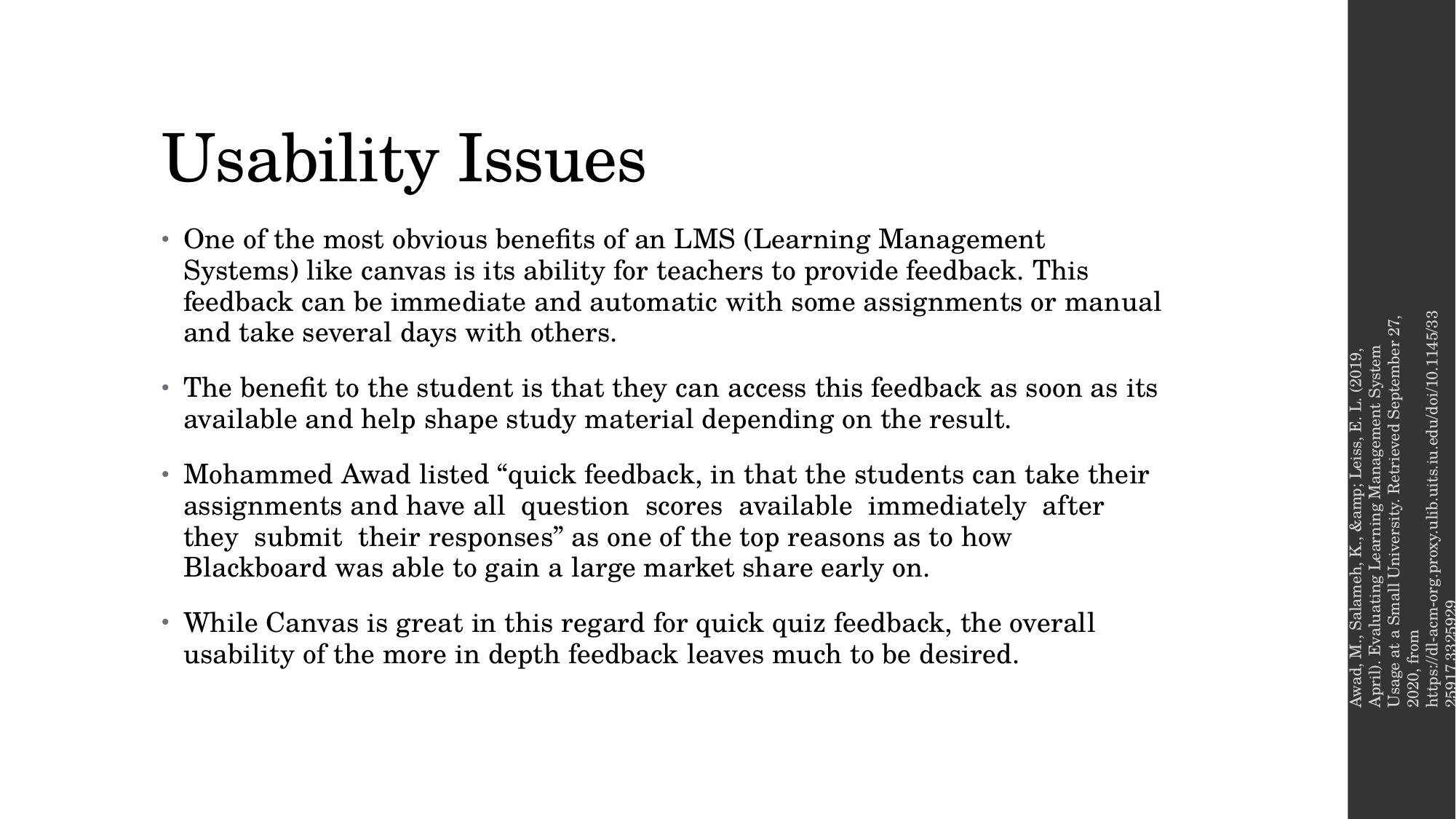

# Usability Issues
One of the most obvious benefits of an LMS (Learning Management Systems) like canvas is its ability for teachers to provide feedback. This feedback can be immediate and automatic with some assignments or manual and take several days with others.
The benefit to the student is that they can access this feedback as soon as its available and help shape study material depending on the result.
Mohammed Awad listed “quick feedback, in that the students can take their assignments and have all  question  scores  available  immediately  after  they  submit  their responses” as one of the top reasons as to how Blackboard was able to gain a large market share early on.
While Canvas is great in this regard for quick quiz feedback, the overall usability of the more in depth feedback leaves much to be desired.

Awad, M., Salameh, K., &amp; Leiss, E. L. (2019, April). Evaluating Learning Management System Usage at a Small University. Retrieved September 27, 2020, from https://dl-acm-org.proxy.ulib.uits.iu.edu/doi/10.1145/3325917.3325929